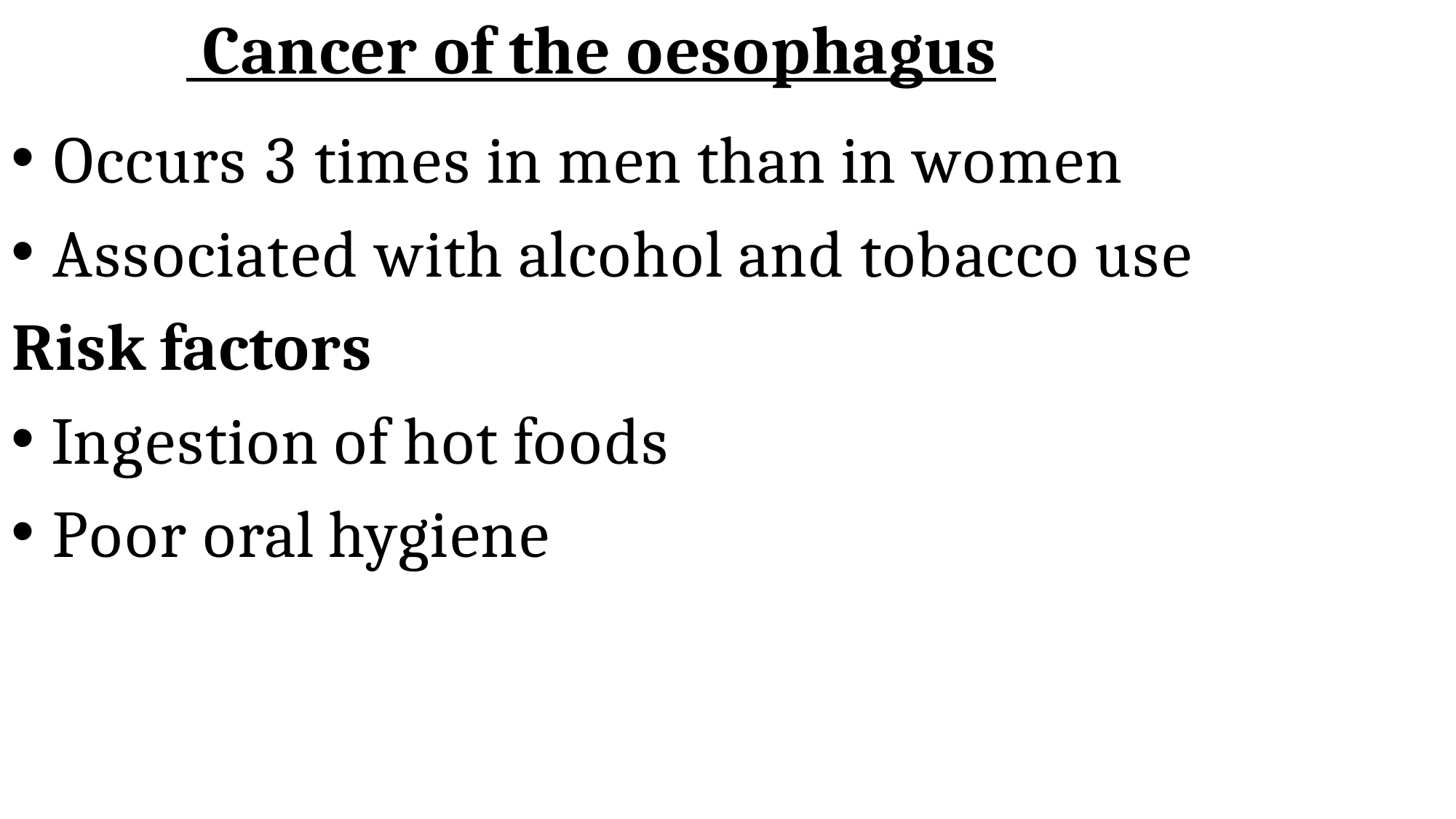

# Cancer of the oesophagus
Occurs 3 times in men than in women
Associated with alcohol and tobacco use
Risk factors
Ingestion of hot foods
Poor oral hygiene